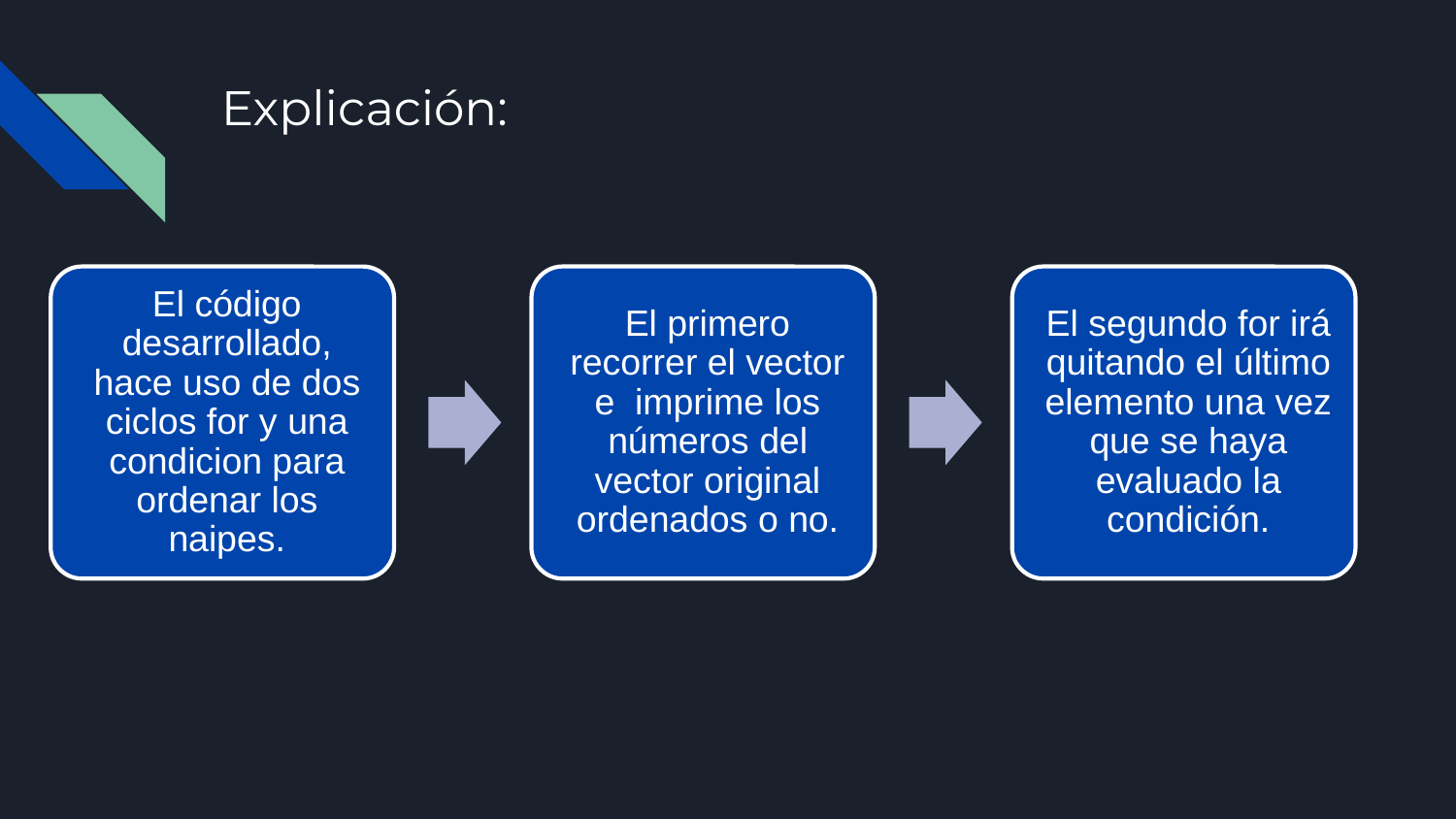

# Explicación:
El código desarrollado, hace uso de dos ciclos for y una condicion para ordenar los naipes.

El primero recorrer el vector e  imprime los números del vector original ordenados o no.

El segundo for irá quitando el último elemento una vez que se haya evaluado la condición.